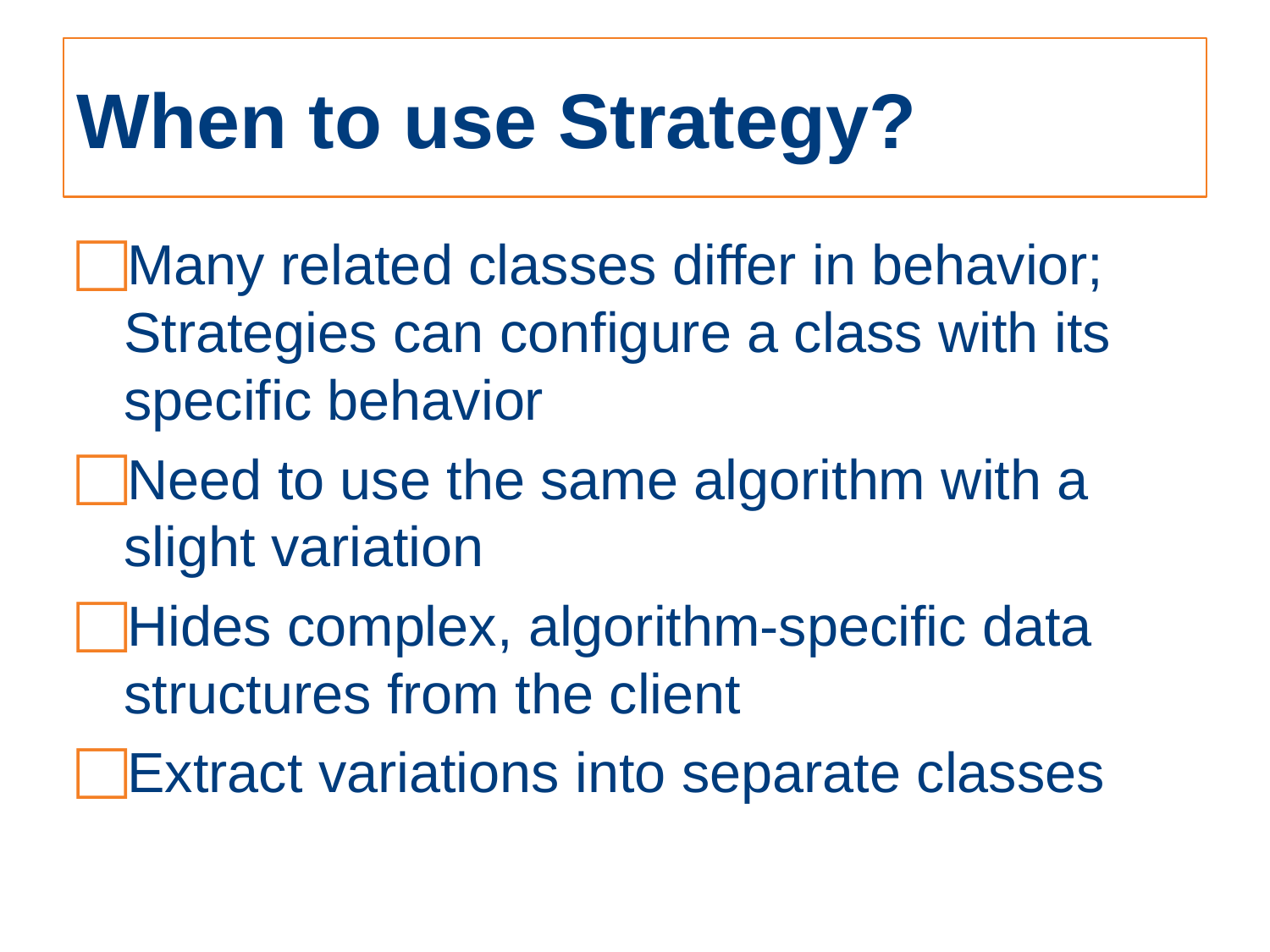

# When to use Strategy?
Many related classes differ in behavior; Strategies can configure a class with its specific behavior
Need to use the same algorithm with a slight variation
Hides complex, algorithm-specific data structures from the client
Extract variations into separate classes